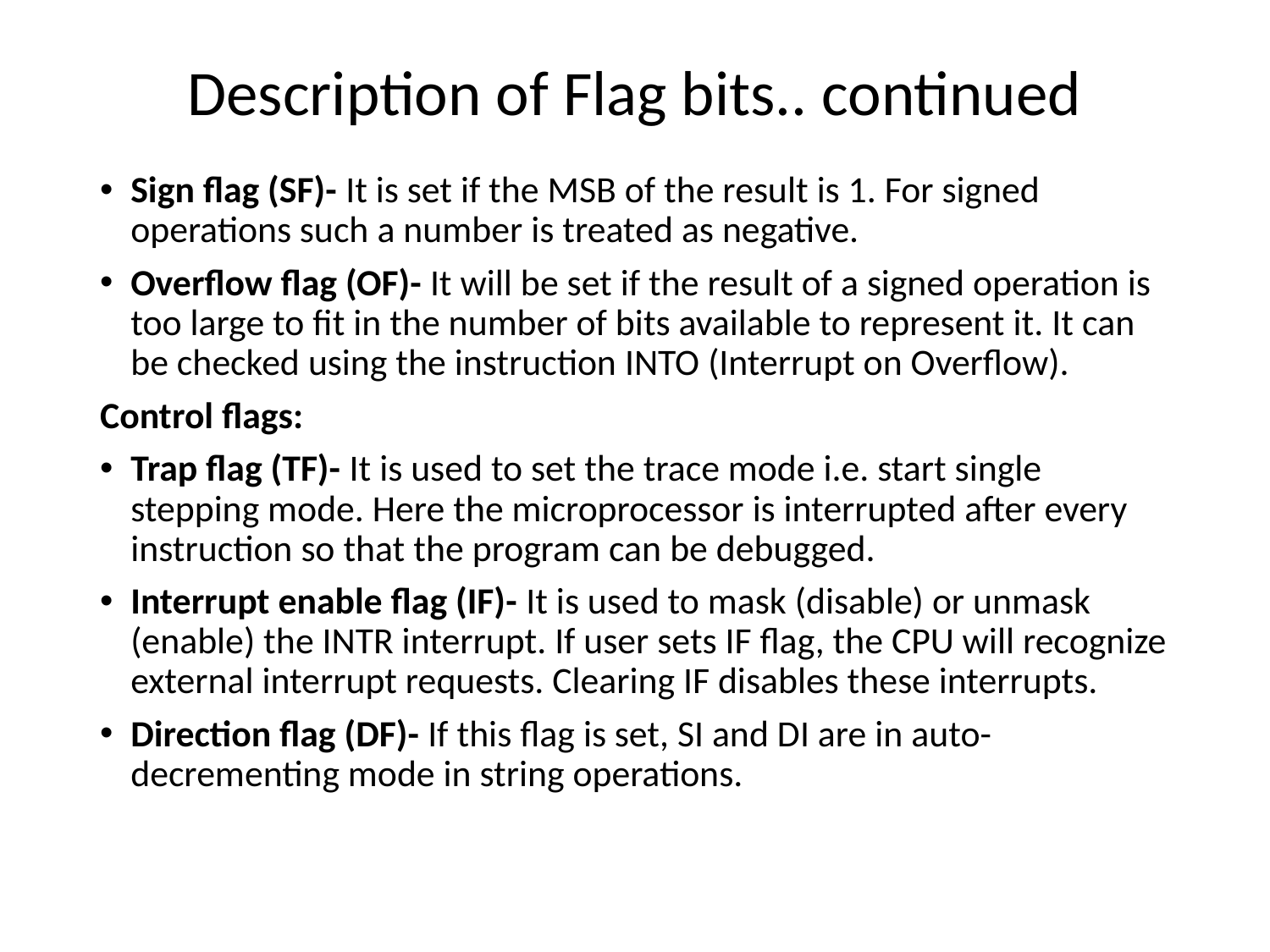

# Description of Flag bits.. continued
Sign flag (SF)- It is set if the MSB of the result is 1. For signed operations such a number is treated as negative.
Overflow flag (OF)- It will be set if the result of a signed operation is too large to fit in the number of bits available to represent it. It can be checked using the instruction INTO (Interrupt on Overflow).
Control flags:
Trap flag (TF)- It is used to set the trace mode i.e. start single stepping mode. Here the microprocessor is interrupted after every instruction so that the program can be debugged.
Interrupt enable flag (IF)- It is used to mask (disable) or unmask (enable) the INTR interrupt. If user sets IF flag, the CPU will recognize external interrupt requests. Clearing IF disables these interrupts.
Direction flag (DF)- If this flag is set, SI and DI are in auto-decrementing mode in string operations.